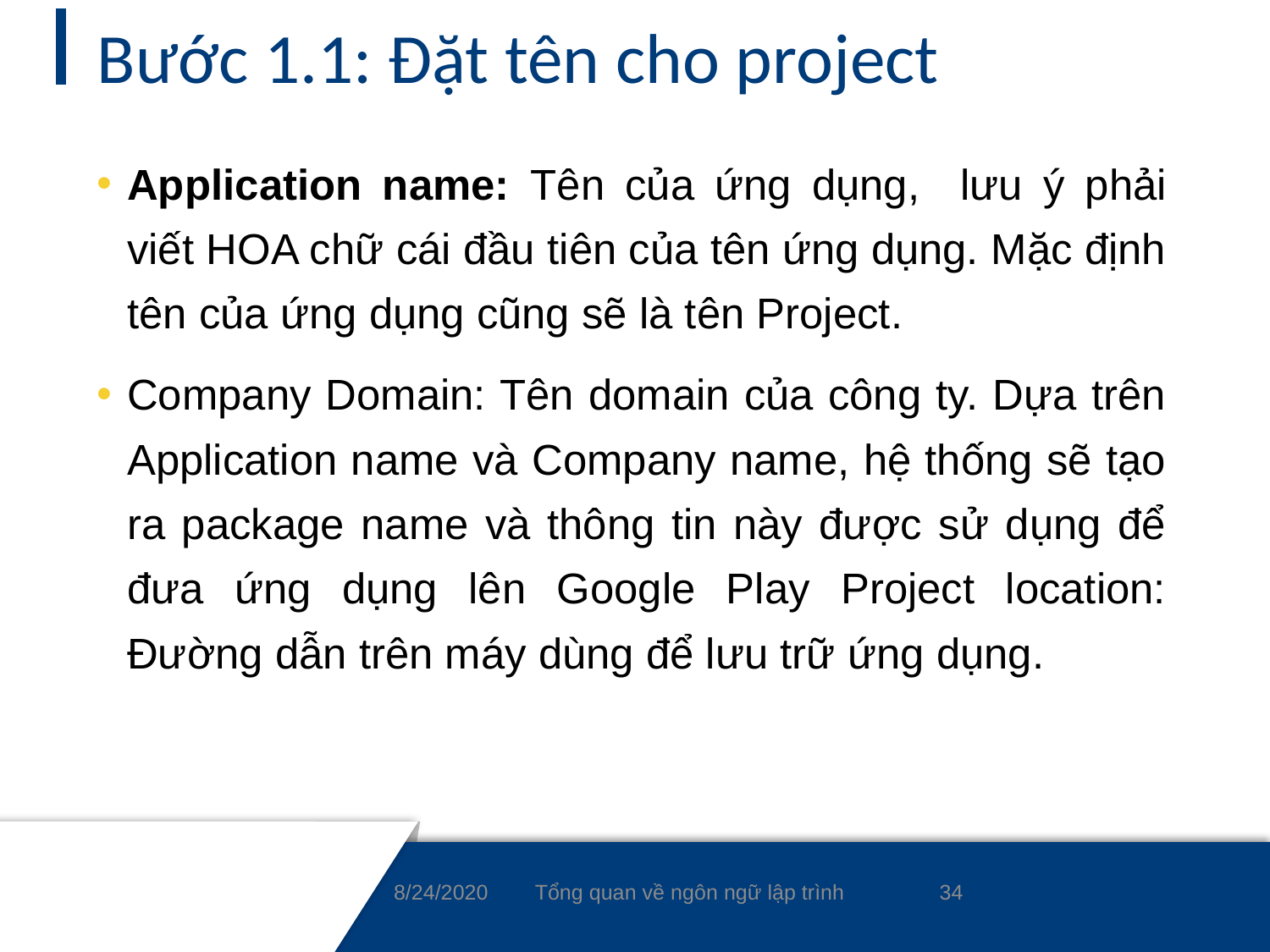

# Bước 1.1: Đặt tên cho project
Application name: Tên của ứng dụng,  lưu ý phải viết HOA chữ cái đầu tiên của tên ứng dụng. Mặc định tên của ứng dụng cũng sẽ là tên Project.
Company Domain: Tên domain của công ty. Dựa trên Application name và Company name, hệ thống sẽ tạo ra package name và thông tin này được sử dụng để đưa ứng dụng lên Google Play Project location: Đường dẫn trên máy dùng để lưu trữ ứng dụng.

34
8/24/2020
Tổng quan về ngôn ngữ lập trình